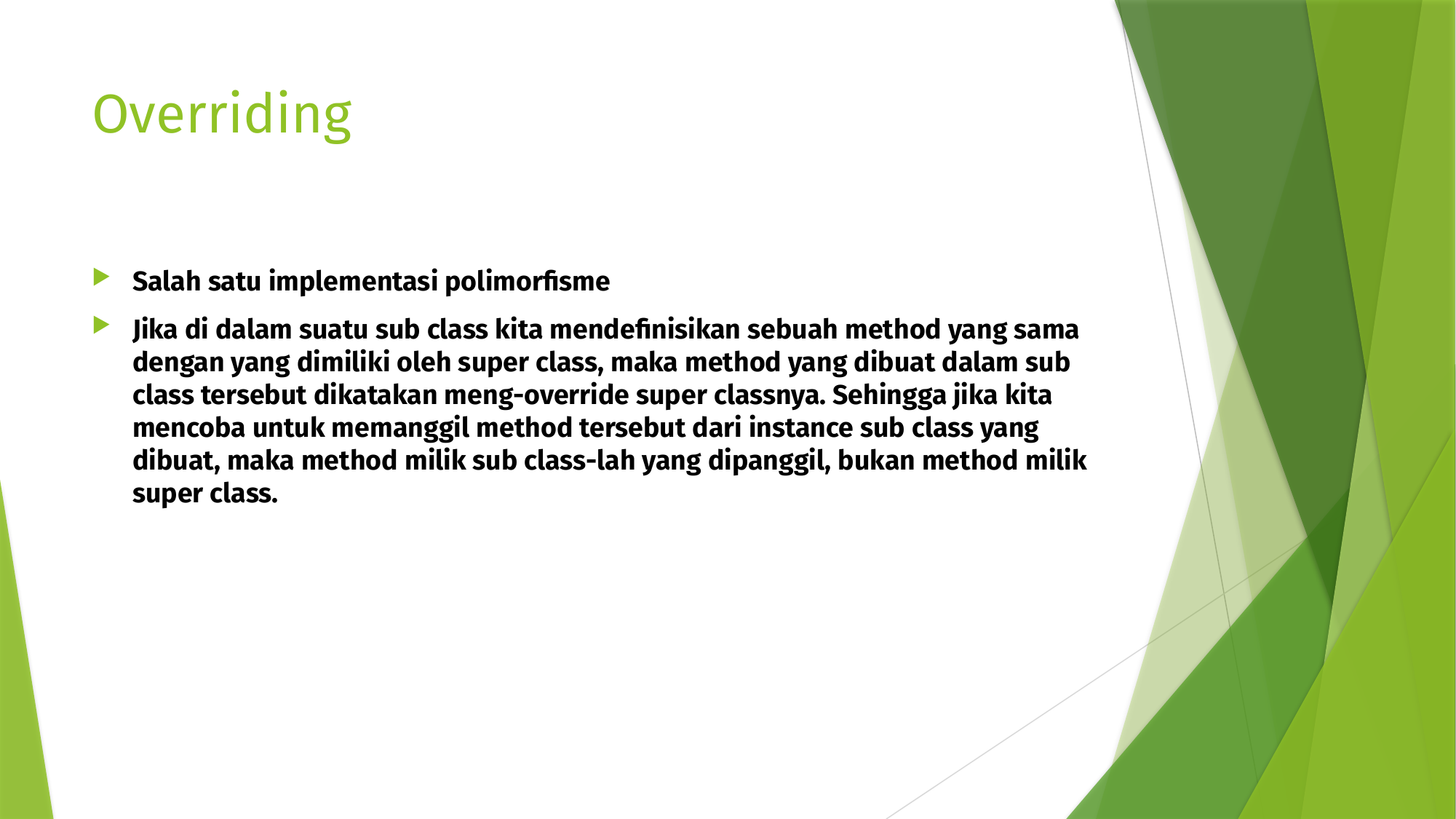

# Overriding
Salah satu implementasi polimorfisme
Jika di dalam suatu sub class kita mendefinisikan sebuah method yang sama dengan yang dimiliki oleh super class, maka method yang dibuat dalam sub class tersebut dikatakan meng-override super classnya. Sehingga jika kita mencoba untuk memanggil method tersebut dari instance sub class yang dibuat, maka method milik sub class-lah yang dipanggil, bukan method milik super class.